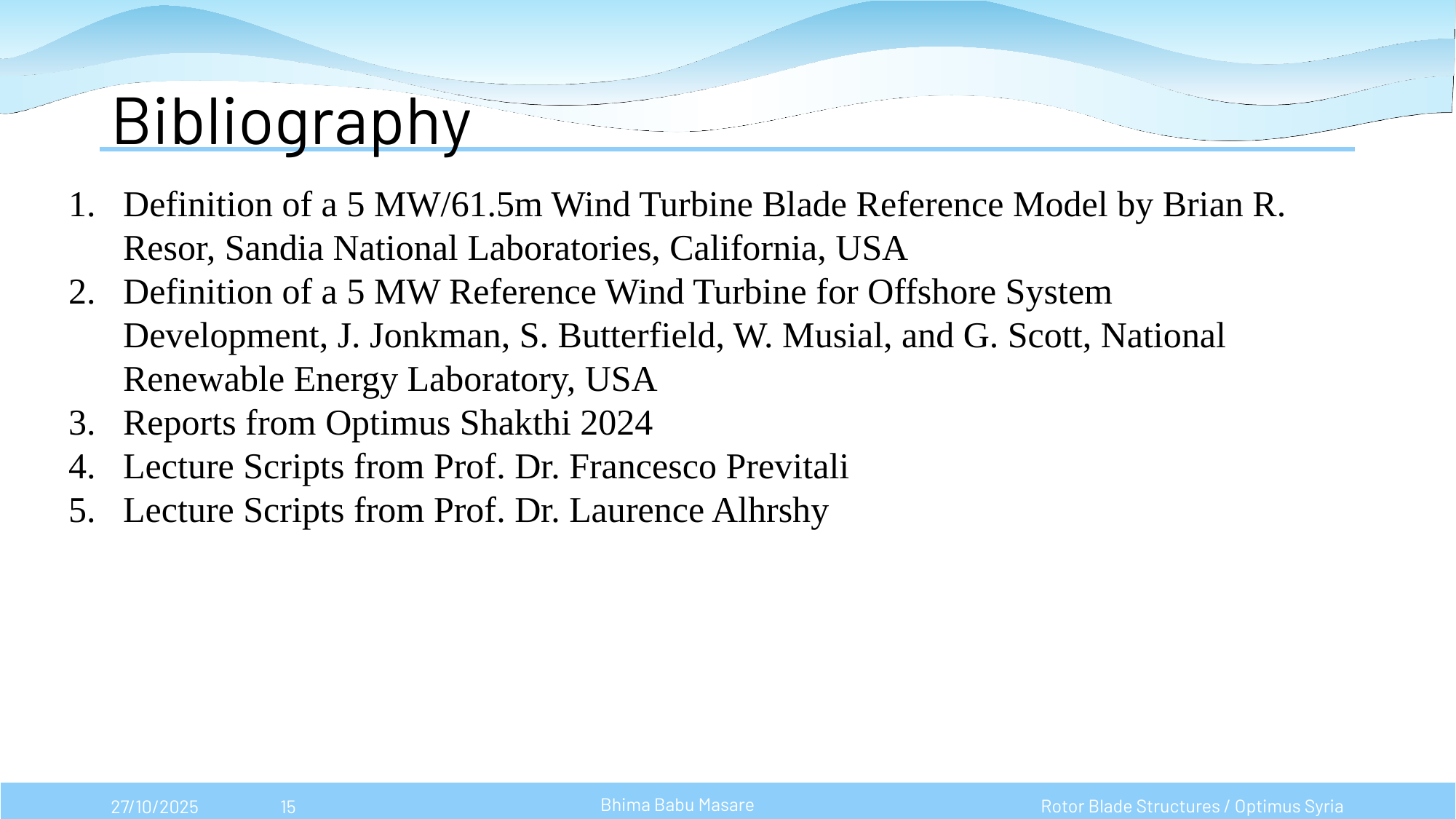

# Bibliography
Definition of a 5 MW/61.5m Wind Turbine Blade Reference Model by Brian R. Resor, Sandia National Laboratories, California, USA
Definition of a 5 MW Reference Wind Turbine for Offshore System Development, J. Jonkman, S. Butterfield, W. Musial, and G. Scott, National Renewable Energy Laboratory, USA
Reports from Optimus Shakthi 2024
Lecture Scripts from Prof. Dr. Francesco Previtali
Lecture Scripts from Prof. Dr. Laurence Alhrshy
Bhima Babu Masare
Rotor Blade Structures / Optimus Syria
27/10/2025
15